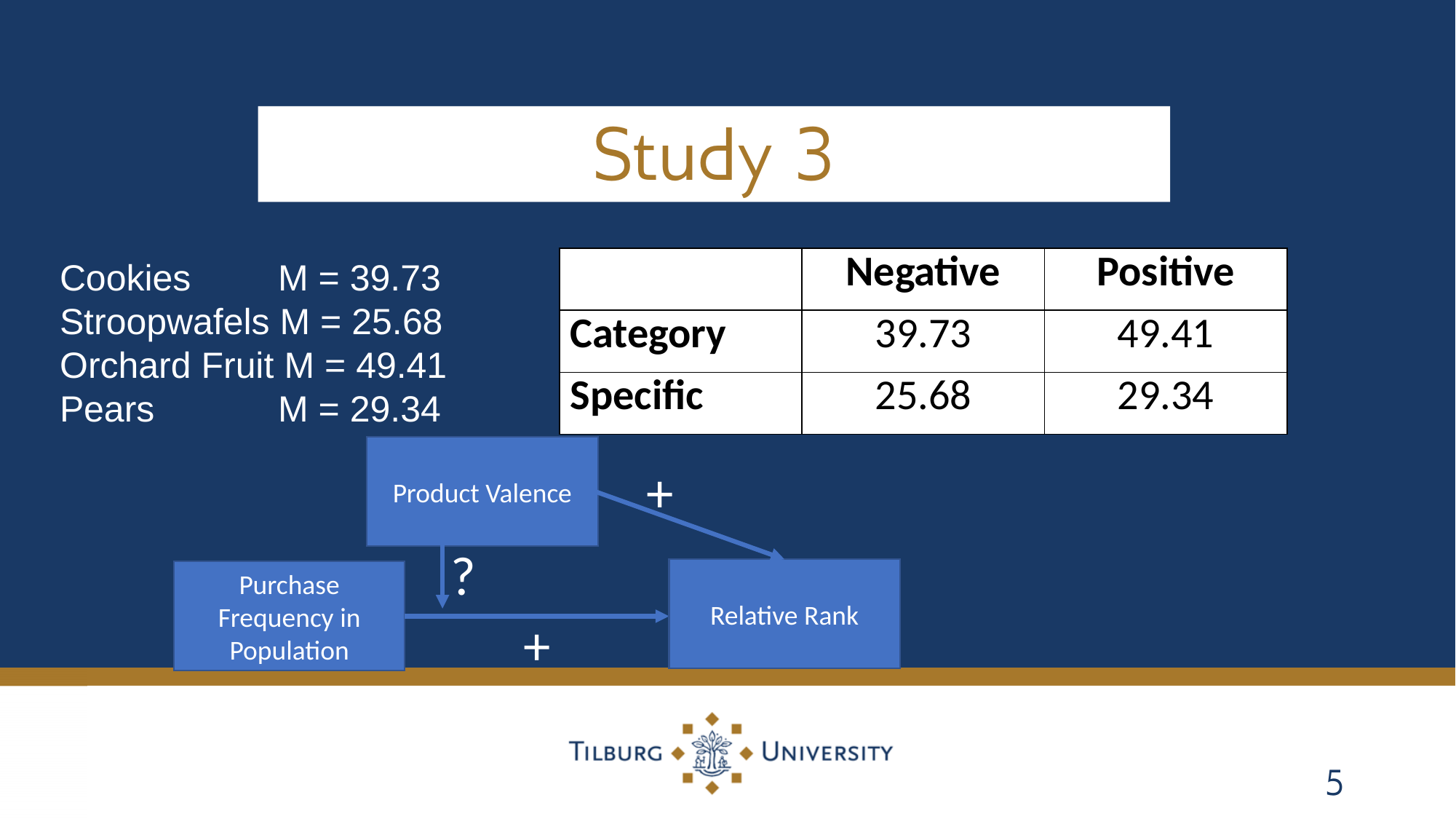

Study 3
|  | Negative | Positive |
| --- | --- | --- |
| Category | 39.73 | 49.41 |
| Specific | 25.68 | 29.34 |
Cookies 	M = 39.73
Stroopwafels M = 25.68
Orchard Fruit M = 49.41
Pears 		M = 29.34

Product Valence
+
?
Relative Rank
Purchase Frequency in Population
+
5